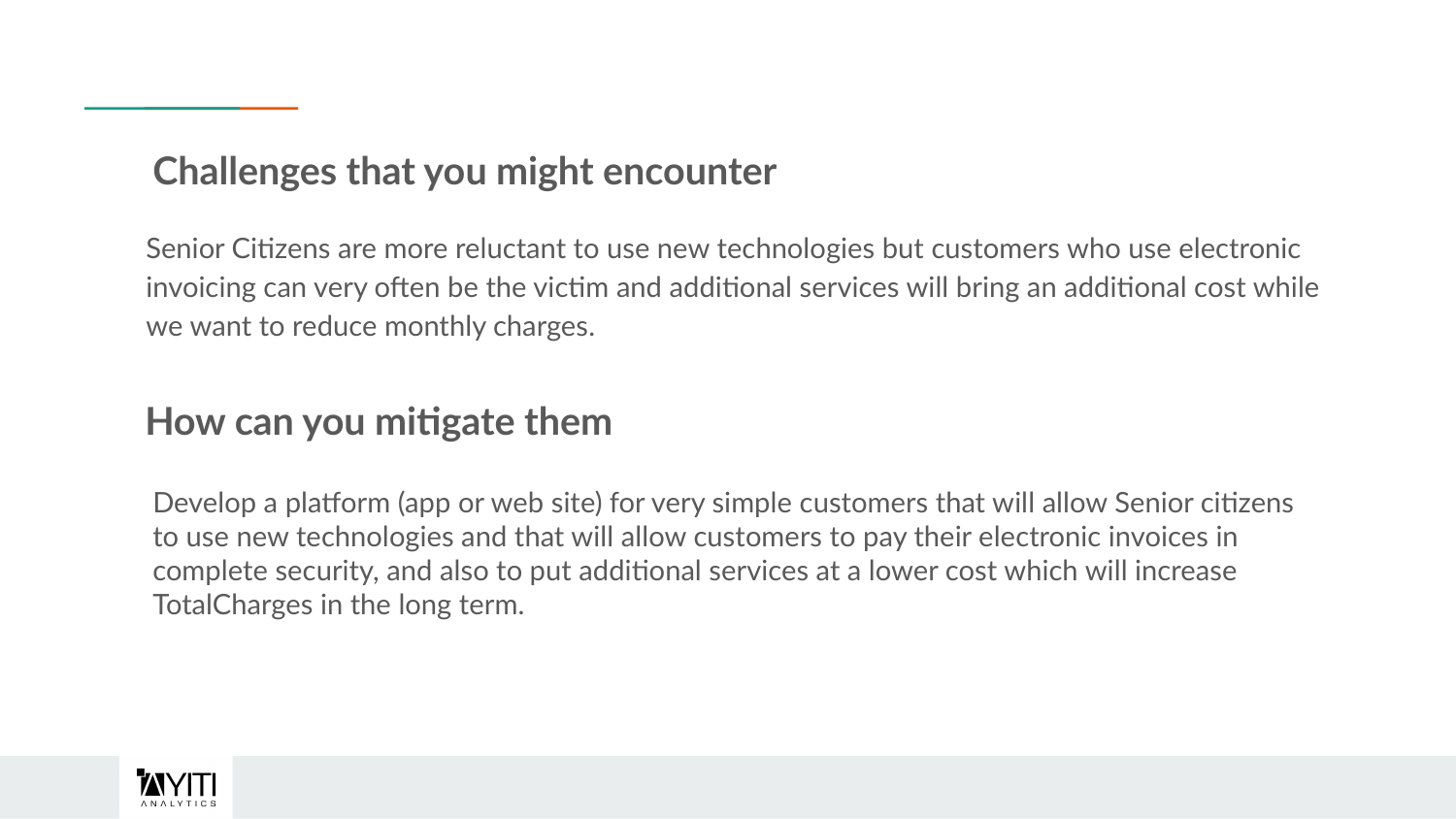

# Challenges that you might encounter
Senior Citizens are more reluctant to use new technologies but customers who use electronic invoicing can very often be the victim and additional services will bring an additional cost while we want to reduce monthly charges.
How can you mitigate them

Develop a platform (app or web site) for very simple customers that will allow Senior citizens to use new technologies and that will allow customers to pay their electronic invoices in complete security, and also to put additional services at a lower cost which will increase TotalCharges in the long term.